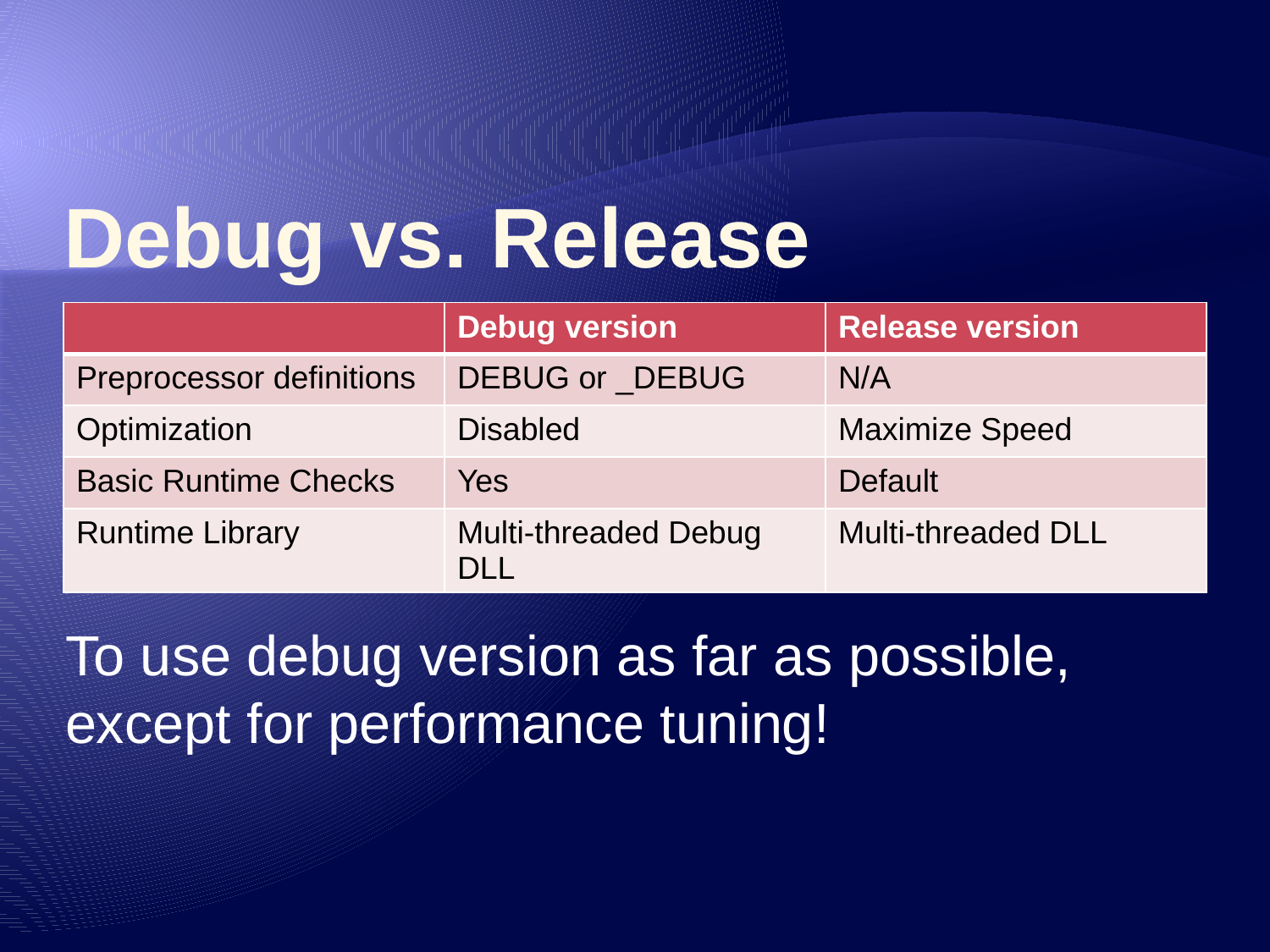

# Debug vs. Release
|  | Debug version | Release version |
| --- | --- | --- |
| Preprocessor definitions | DEBUG or \_DEBUG | N/A |
| Optimization | Disabled | Maximize Speed |
| Basic Runtime Checks | Yes | Default |
| Runtime Library | Multi-threaded Debug DLL | Multi-threaded DLL |
To use debug version as far as possible, except for performance tuning!